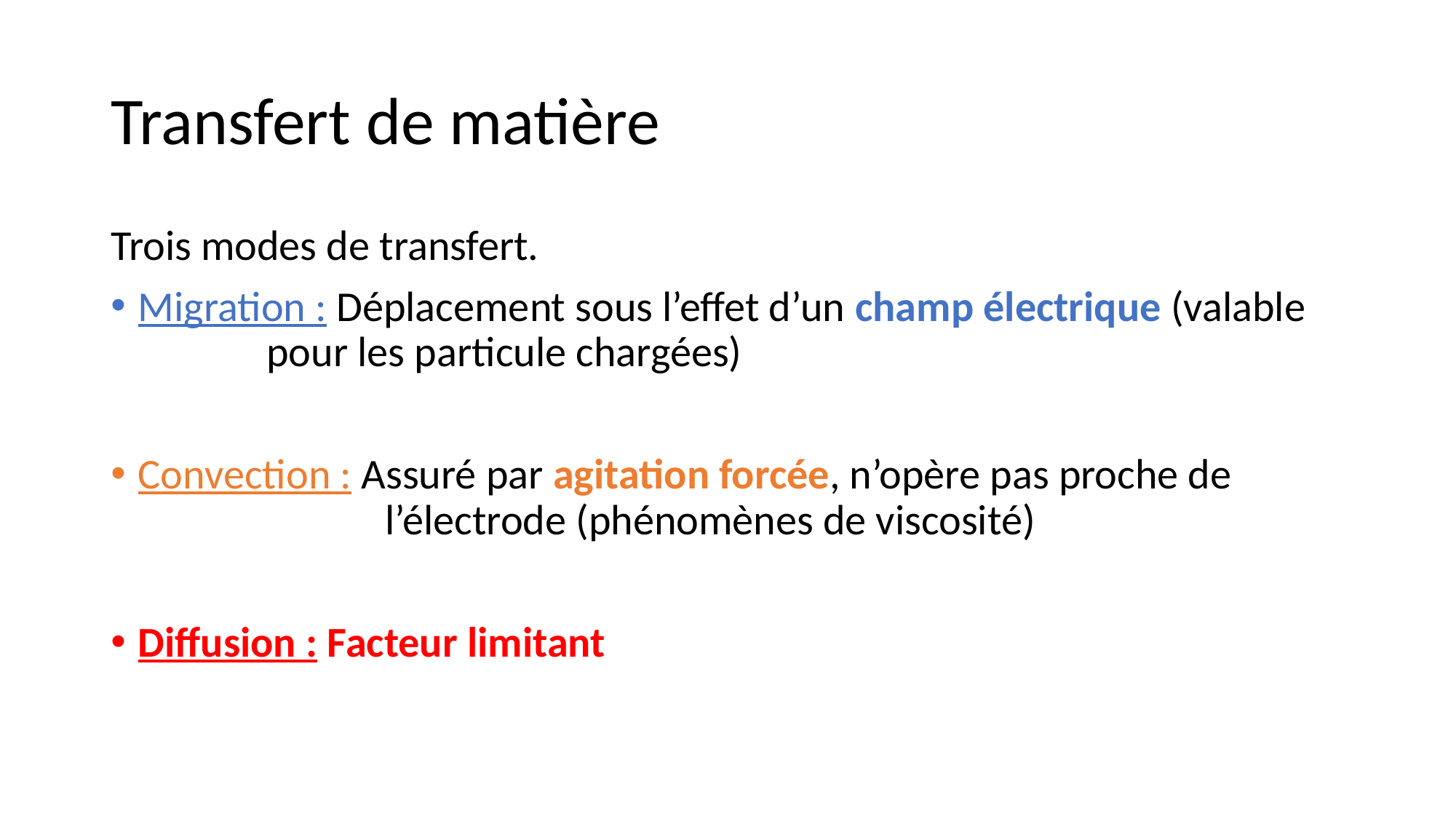

# Transfert de matière
Trois modes de transfert.
Migration : Déplacement sous l’effet d’un champ électrique (valable 		  pour les particule chargées)

Convection : Assuré par agitation forcée, n’opère pas proche de 			   l’électrode (phénomènes de viscosité)

Diffusion : Facteur limitant